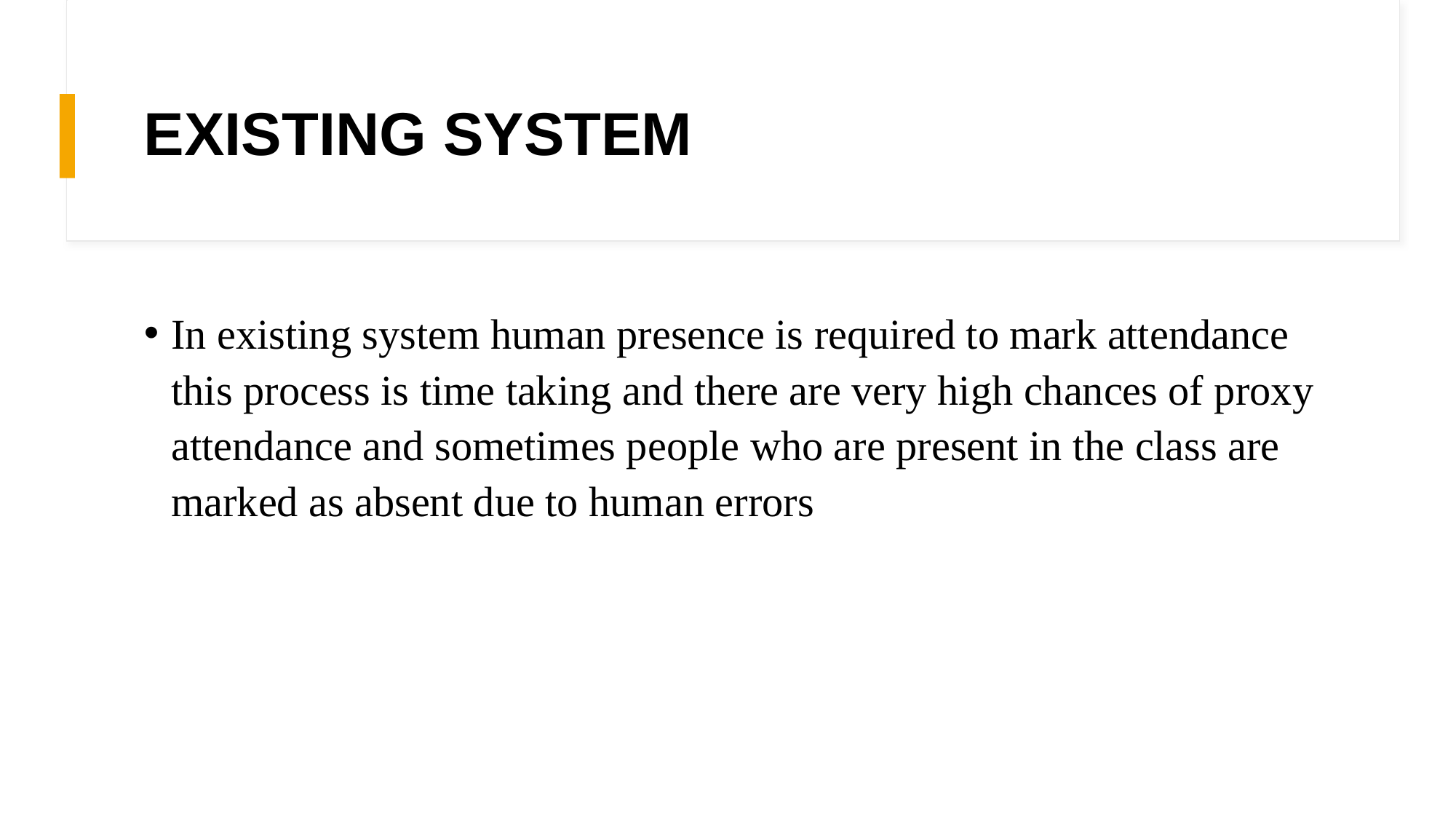

# EXISTING SYSTEM
In existing system human presence is required to mark attendance this process is time taking and there are very high chances of proxy attendance and sometimes people who are present in the class are marked as absent due to human errors